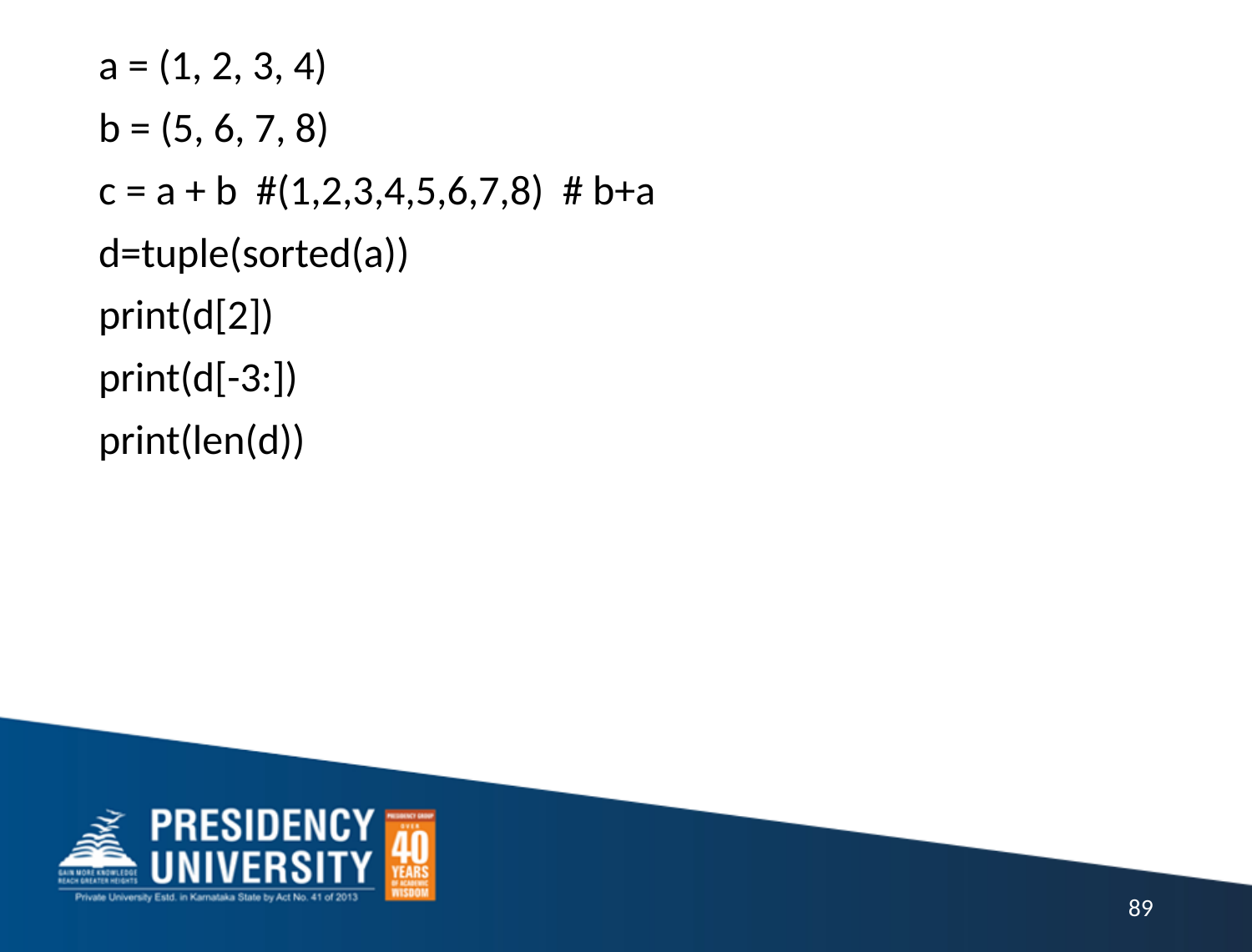

a = (1, 2, 3, 4)
b = (5, 6, 7, 8)
c = a + b  #(1,2,3,4,5,6,7,8)  # b+a
d=tuple(sorted(a))
print(d[2])
print(d[-3:])
print(len(d))
89